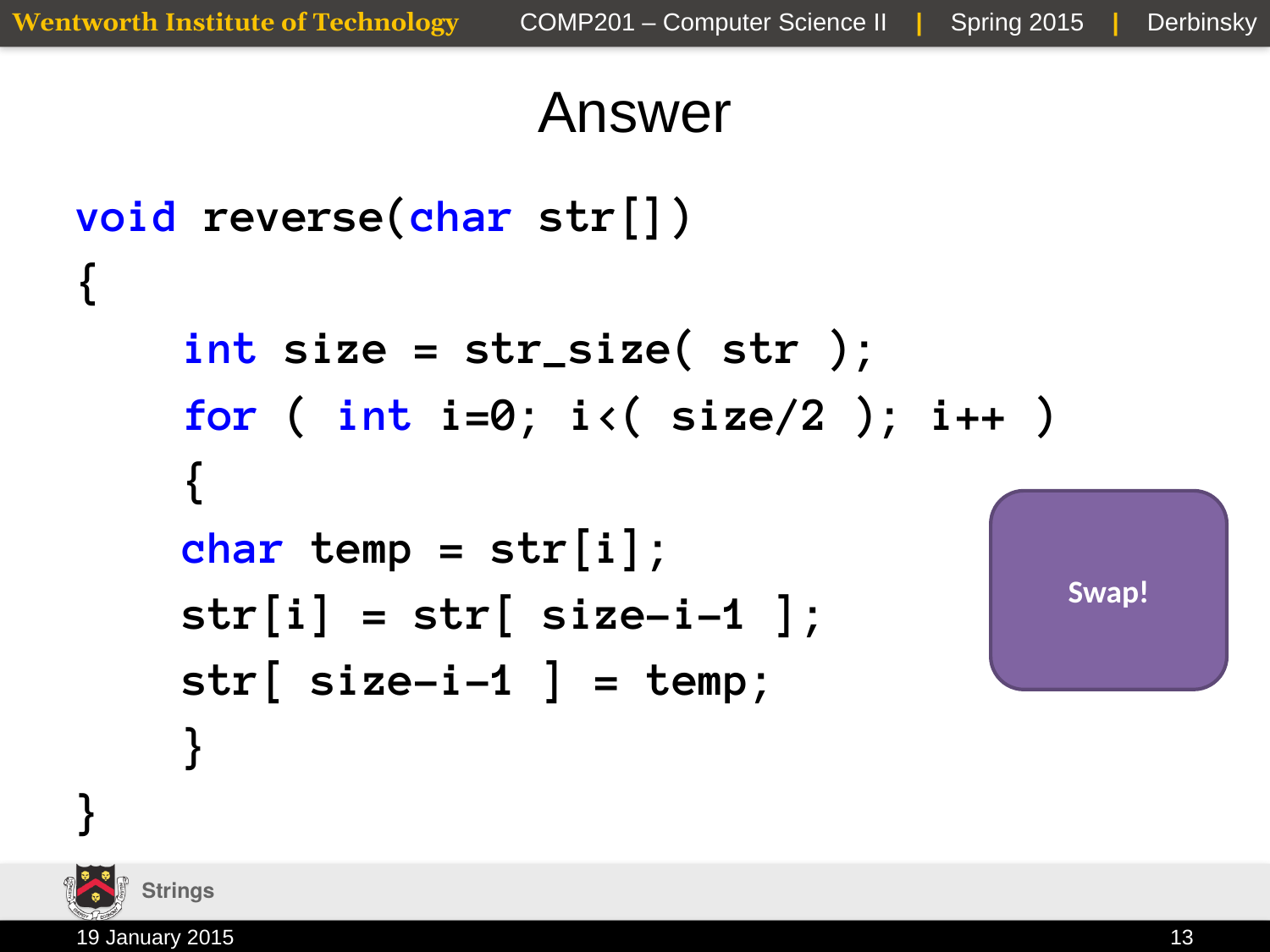

# Answer
void reverse(char str[])
{
	int size = str_size( str );
	for ( int i=0; i<( size/2 ); i++ )
	{
		char temp = str[i];
		str[i] = str[ size-i-1 ];
		str[ size-i-1 ] = temp;
	}
}
Swap!
Strings
19 January 2015
13